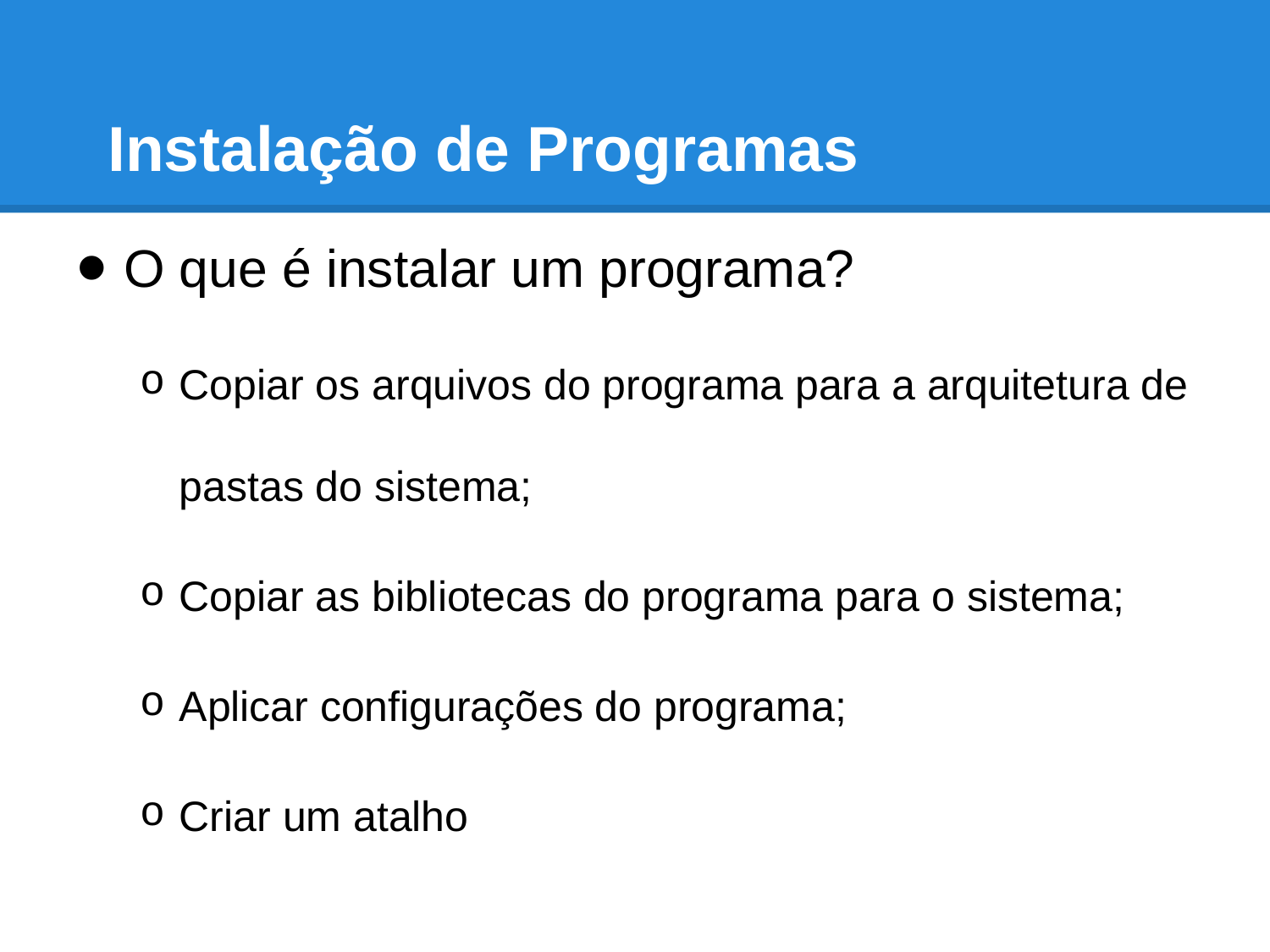

# Instalação de Programas
O que é instalar um programa?
Copiar os arquivos do programa para a arquitetura de pastas do sistema;
Copiar as bibliotecas do programa para o sistema;
Aplicar configurações do programa;
Criar um atalho